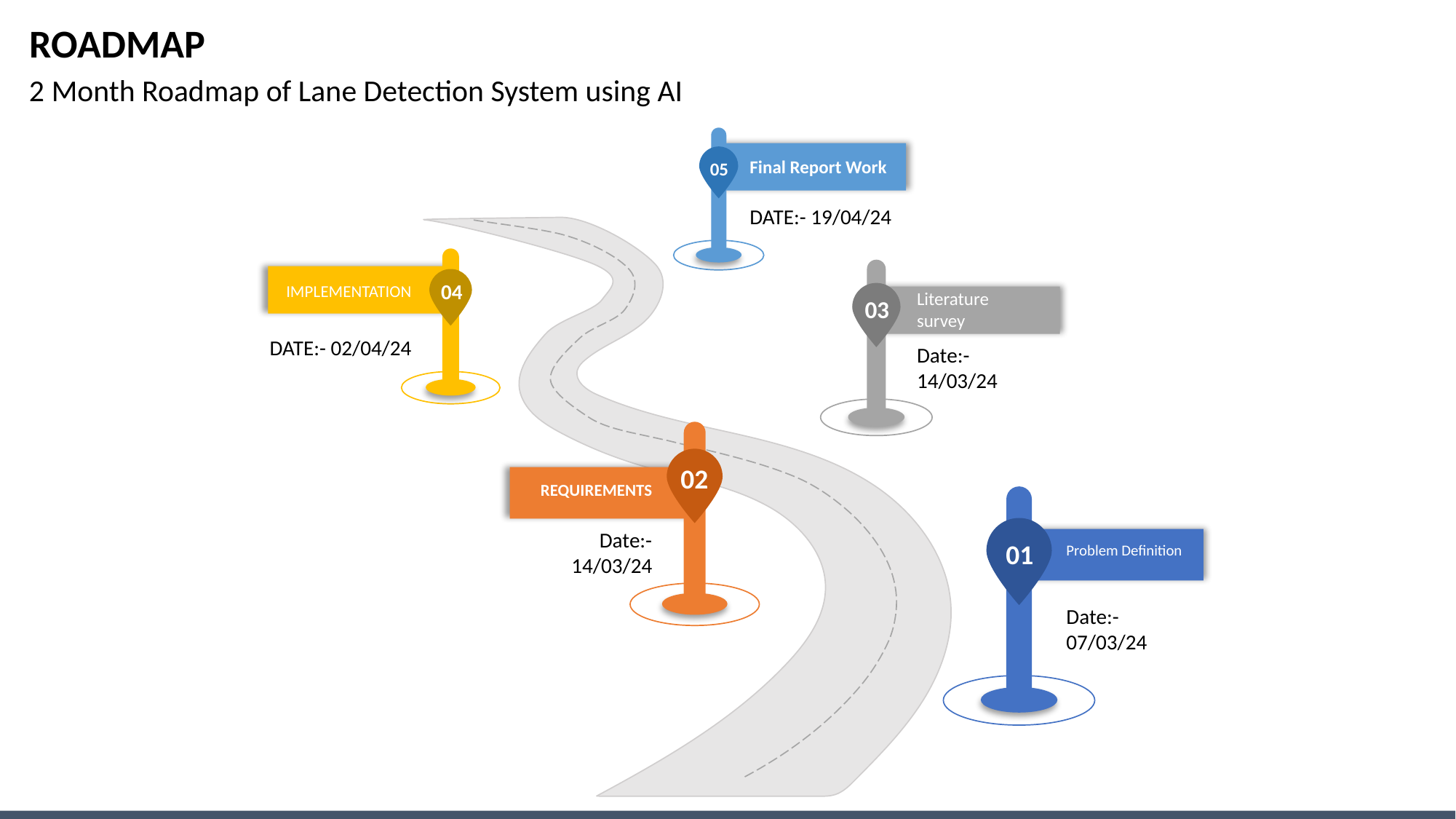

# ROADMAP
2 Month Roadmap of Lane Detection System using AI

05
Final Report Work
DATE:- 19/04/24

04

03
IMPLEMENTATION
Literature survey
DATE:- 02/04/24
Date:- 14/03/24

02
REQUIREMENTS

01
Date:-
14/03/24
Problem Definition
Date:-
07/03/24